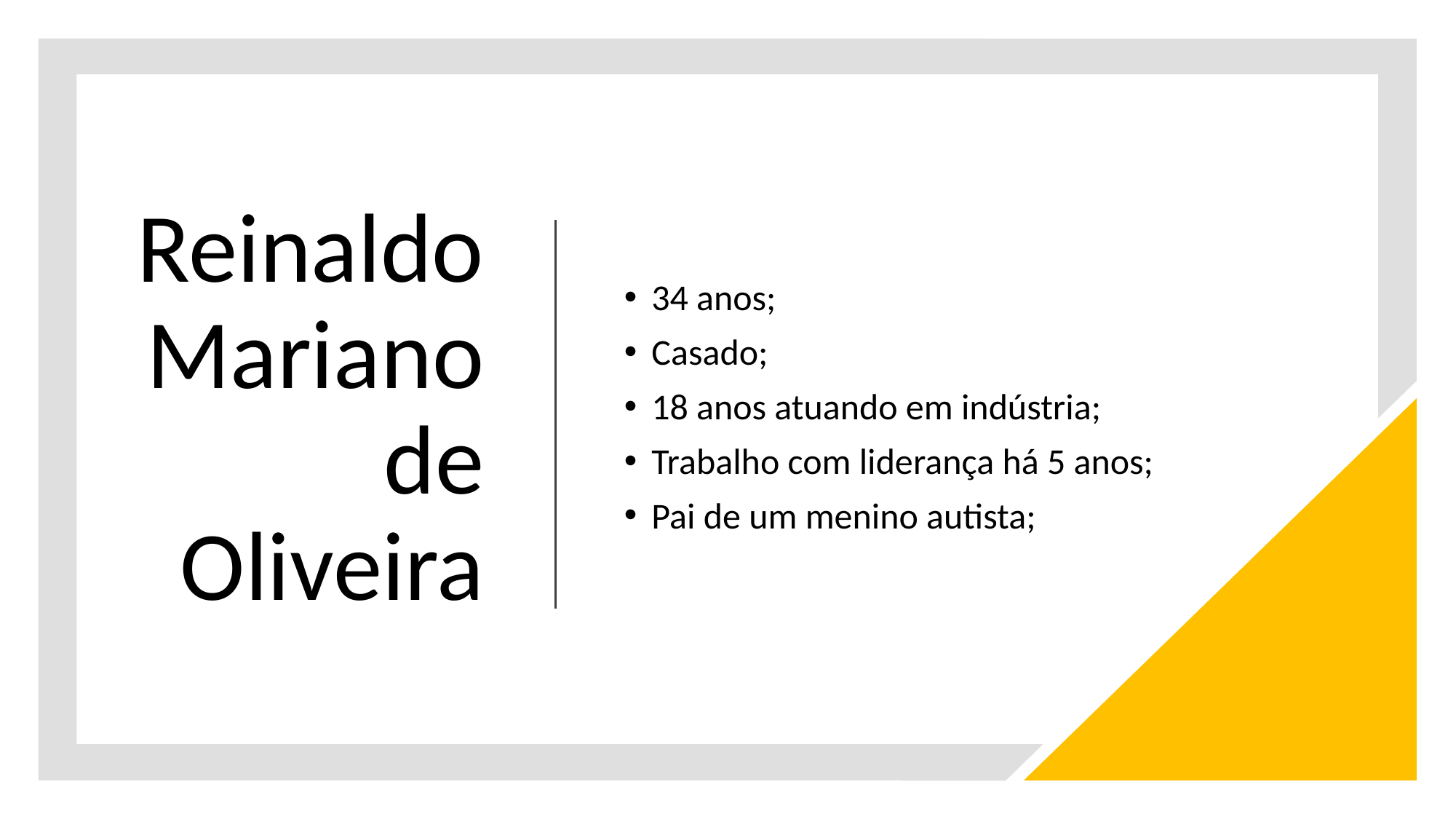

# Reinaldo Mariano de Oliveira
34 anos;
Casado;
18 anos atuando em indústria;
Trabalho com liderança há 5 anos;
Pai de um menino autista;